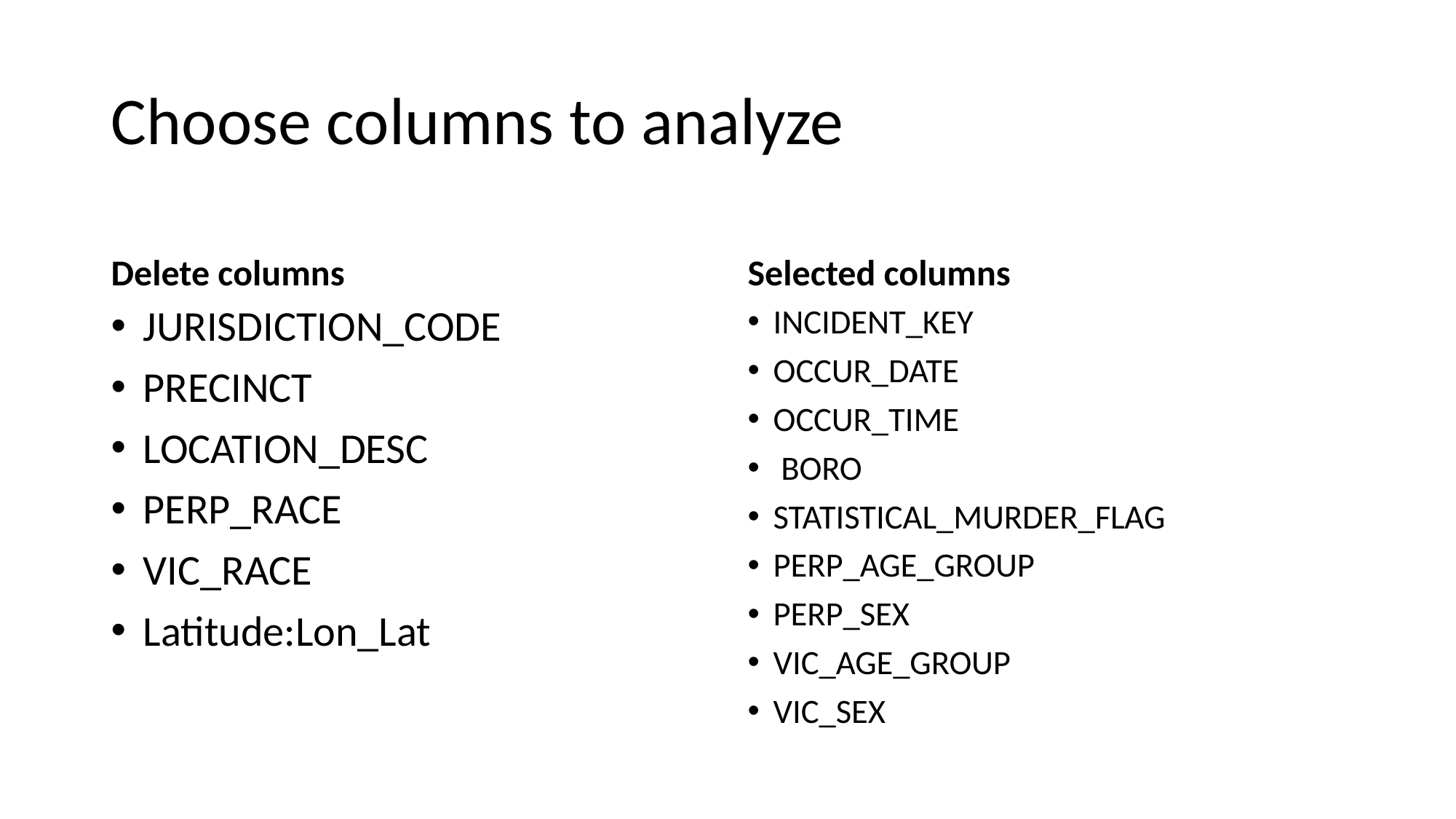

# Choose columns to analyze
Delete columns
Selected columns
JURISDICTION_CODE
PRECINCT
LOCATION_DESC
PERP_RACE
VIC_RACE
Latitude:Lon_Lat
INCIDENT_KEY
OCCUR_DATE
OCCUR_TIME
 BORO
STATISTICAL_MURDER_FLAG
PERP_AGE_GROUP
PERP_SEX
VIC_AGE_GROUP
VIC_SEX